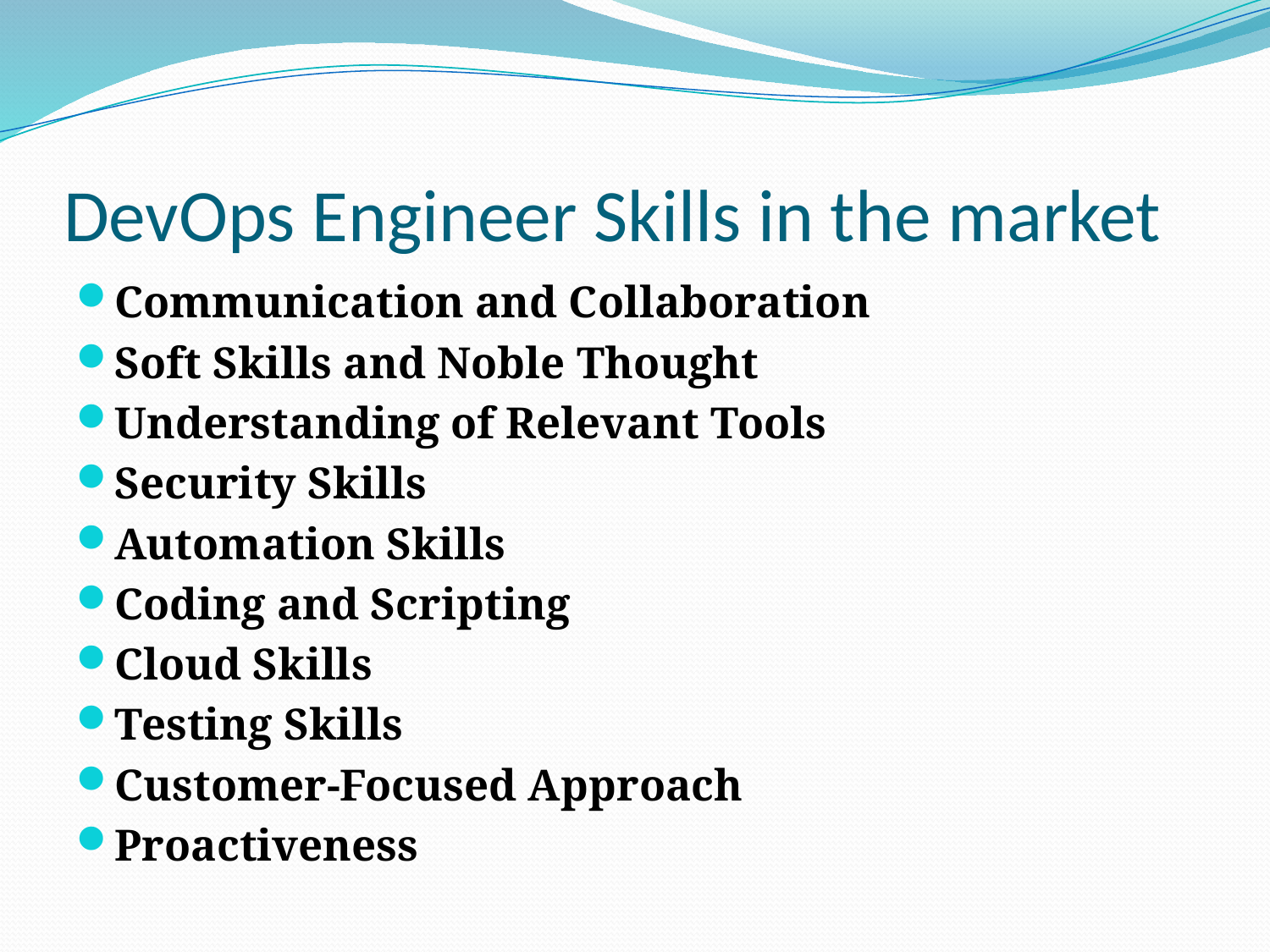

# DevOps Engineer Skills in the market
Communication and Collaboration
Soft Skills and Noble Thought
Understanding of Relevant Tools
Security Skills
Automation Skills
Coding and Scripting
Cloud Skills
Testing Skills
Customer-Focused Approach
Proactiveness